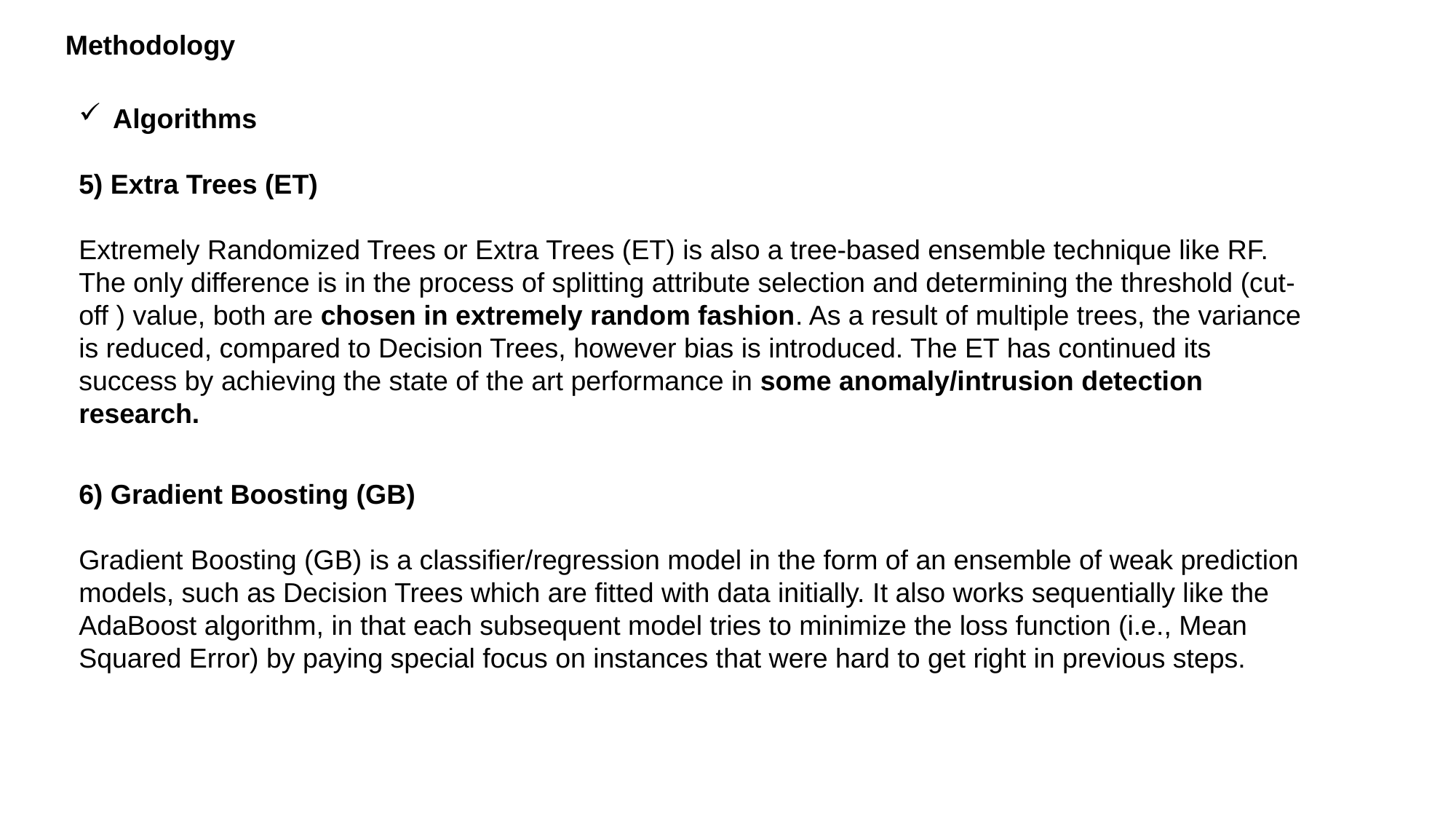

Methodology
Algorithms

5) Extra Trees (ET)

Extremely Randomized Trees or Extra Trees (ET) is also a tree-based ensemble technique like RF. The only difference is in the process of splitting attribute selection and determining the threshold (cut- off ) value, both are chosen in extremely random fashion. As a result of multiple trees, the variance is reduced, compared to Decision Trees, however bias is introduced. The ET has continued its success by achieving the state of the art performance in some anomaly/intrusion detection research.
6) Gradient Boosting (GB)

Gradient Boosting (GB) is a classifier/regression model in the form of an ensemble of weak prediction models, such as Decision Trees which are fitted with data initially. It also works sequentially like the AdaBoost algorithm, in that each subsequent model tries to minimize the loss function (i.e., Mean Squared Error) by paying special focus on instances that were hard to get right in previous steps.